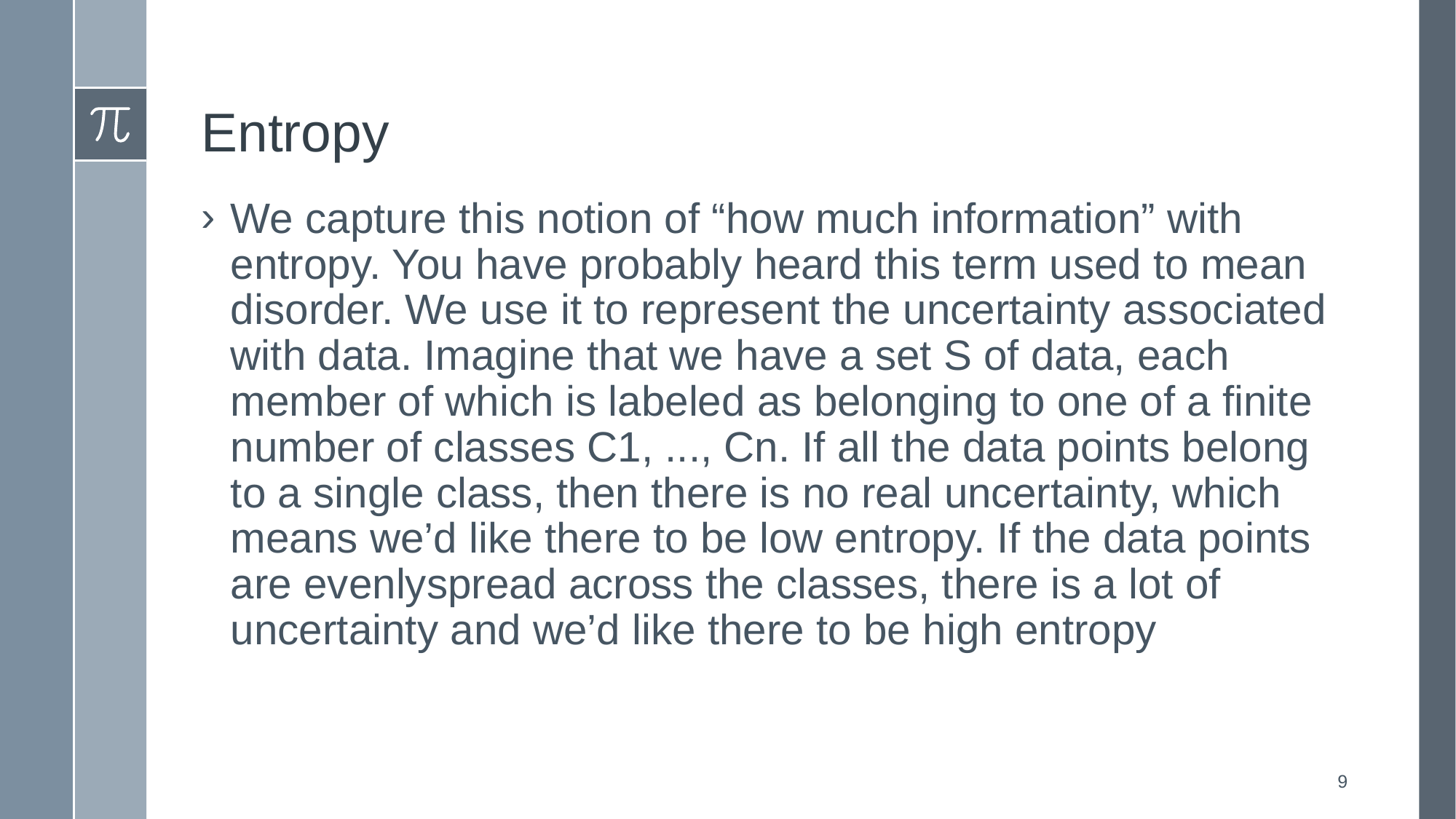

# Entropy
We capture this notion of “how much information” with entropy. You have probably heard this term used to mean disorder. We use it to represent the uncertainty associated with data. Imagine that we have a set S of data, each member of which is labeled as belonging to one of a finite number of classes C1, ..., Cn. If all the data points belong to a single class, then there is no real uncertainty, which means we’d like there to be low entropy. If the data points are evenlyspread across the classes, there is a lot of uncertainty and we’d like there to be high entropy
9